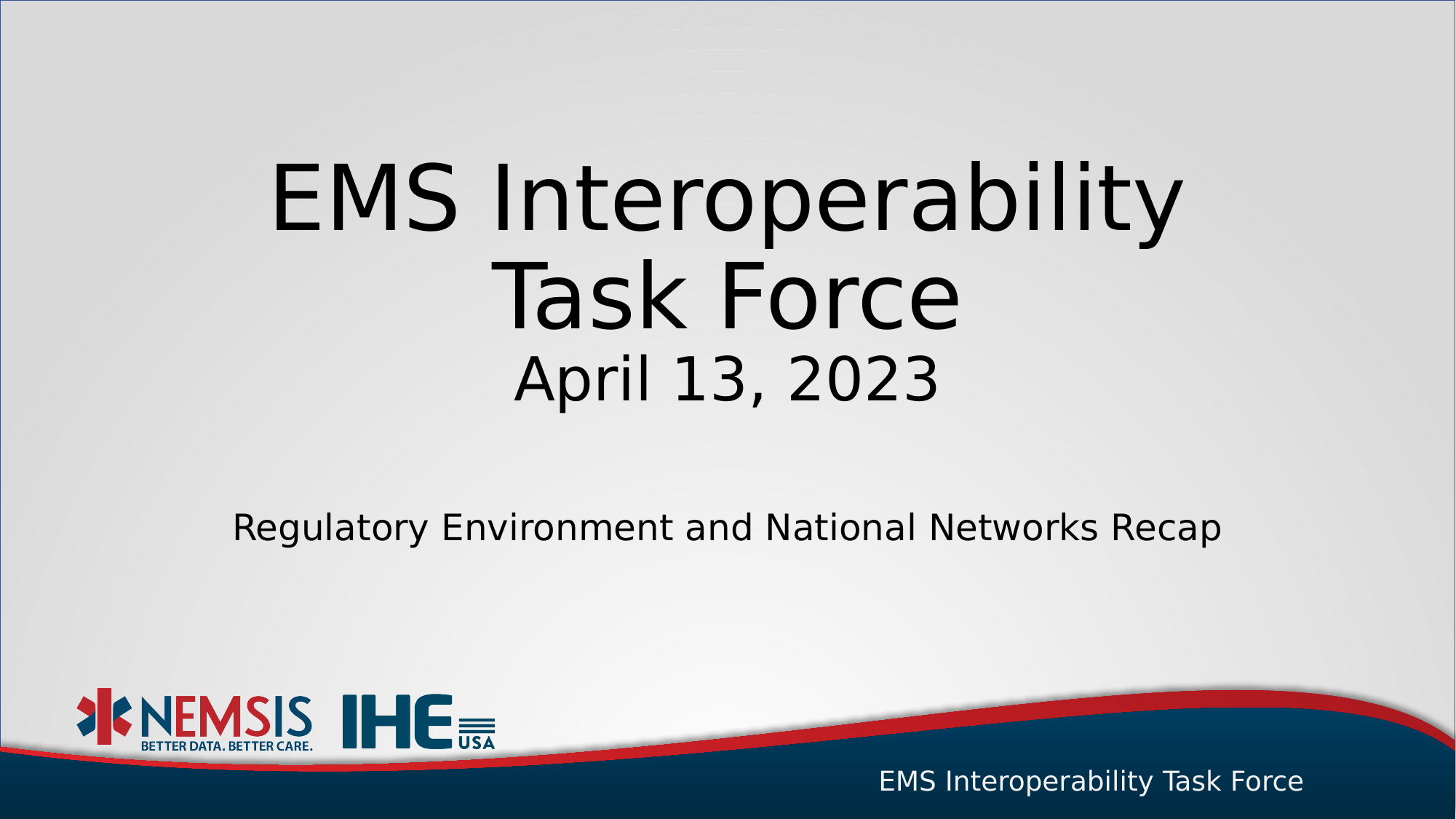

# EMS Interoperability Task Force April 13, 2023
Regulatory Environment and National Networks Recap